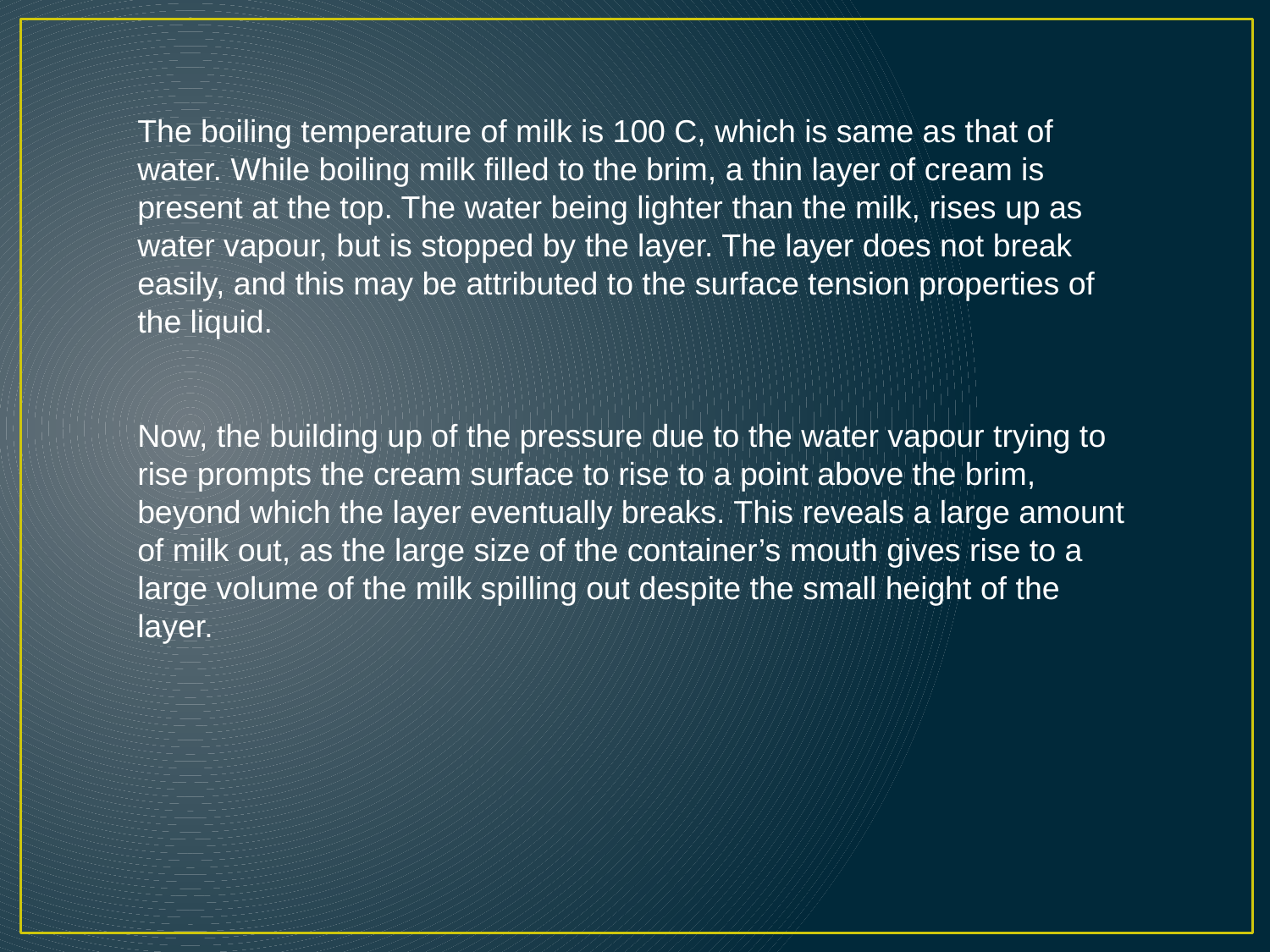

#
The boiling temperature of milk is 100 C, which is same as that of water. While boiling milk filled to the brim, a thin layer of cream is present at the top. The water being lighter than the milk, rises up as water vapour, but is stopped by the layer. The layer does not break easily, and this may be attributed to the surface tension properties of the liquid.

Now, the building up of the pressure due to the water vapour trying to rise prompts the cream surface to rise to a point above the brim, beyond which the layer eventually breaks. This reveals a large amount of milk out, as the large size of the container’s mouth gives rise to a large volume of the milk spilling out despite the small height of the layer.